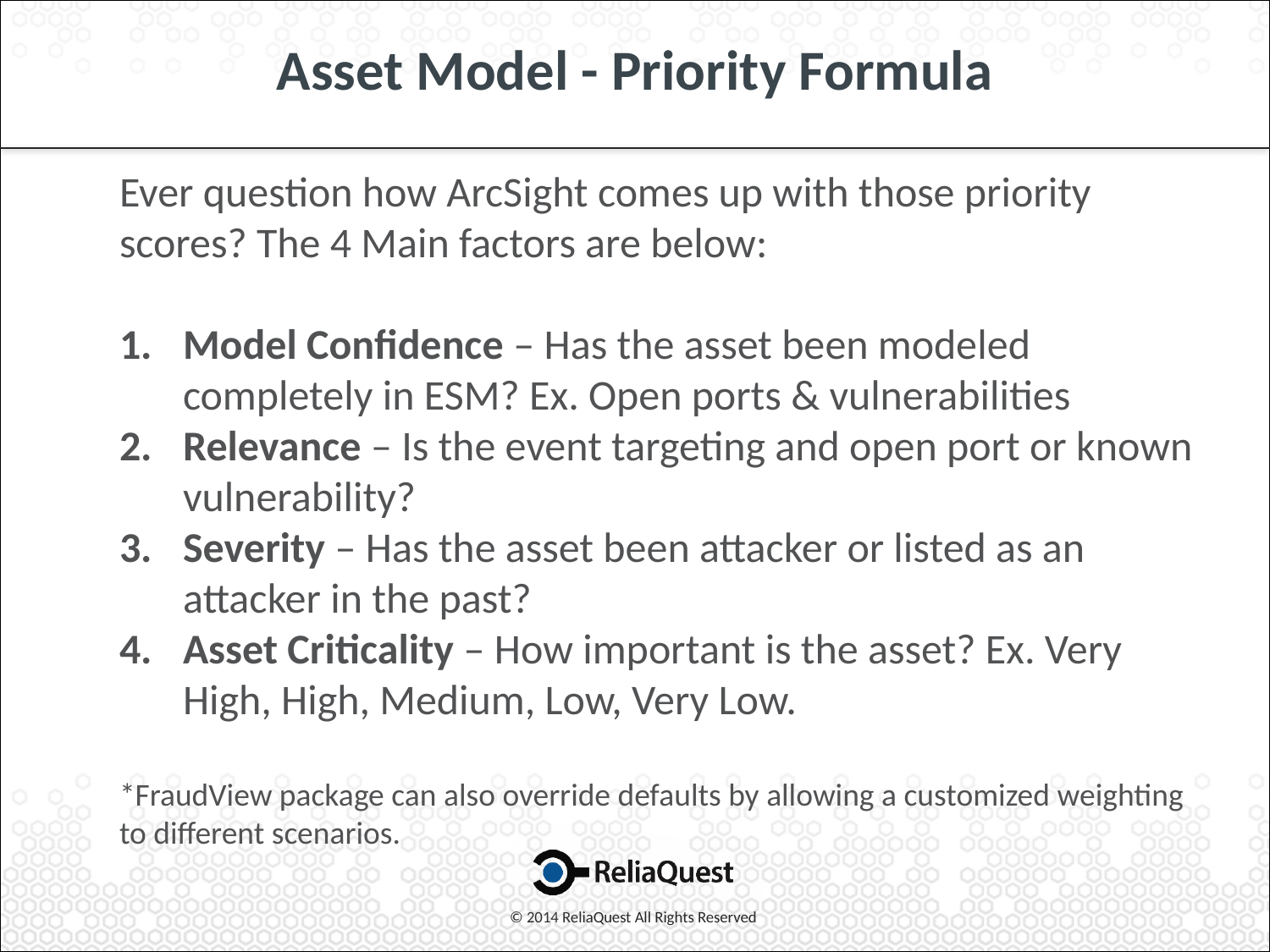

# Asset Model - Priority Formula
Ever question how ArcSight comes up with those priority scores? The 4 Main factors are below:

Model Confidence – Has the asset been modeled completely in ESM? Ex. Open ports & vulnerabilities
Relevance – Is the event targeting and open port or known vulnerability?
Severity – Has the asset been attacker or listed as an attacker in the past?
Asset Criticality – How important is the asset? Ex. Very High, High, Medium, Low, Very Low.

*FraudView package can also override defaults by allowing a customized weighting to different scenarios.